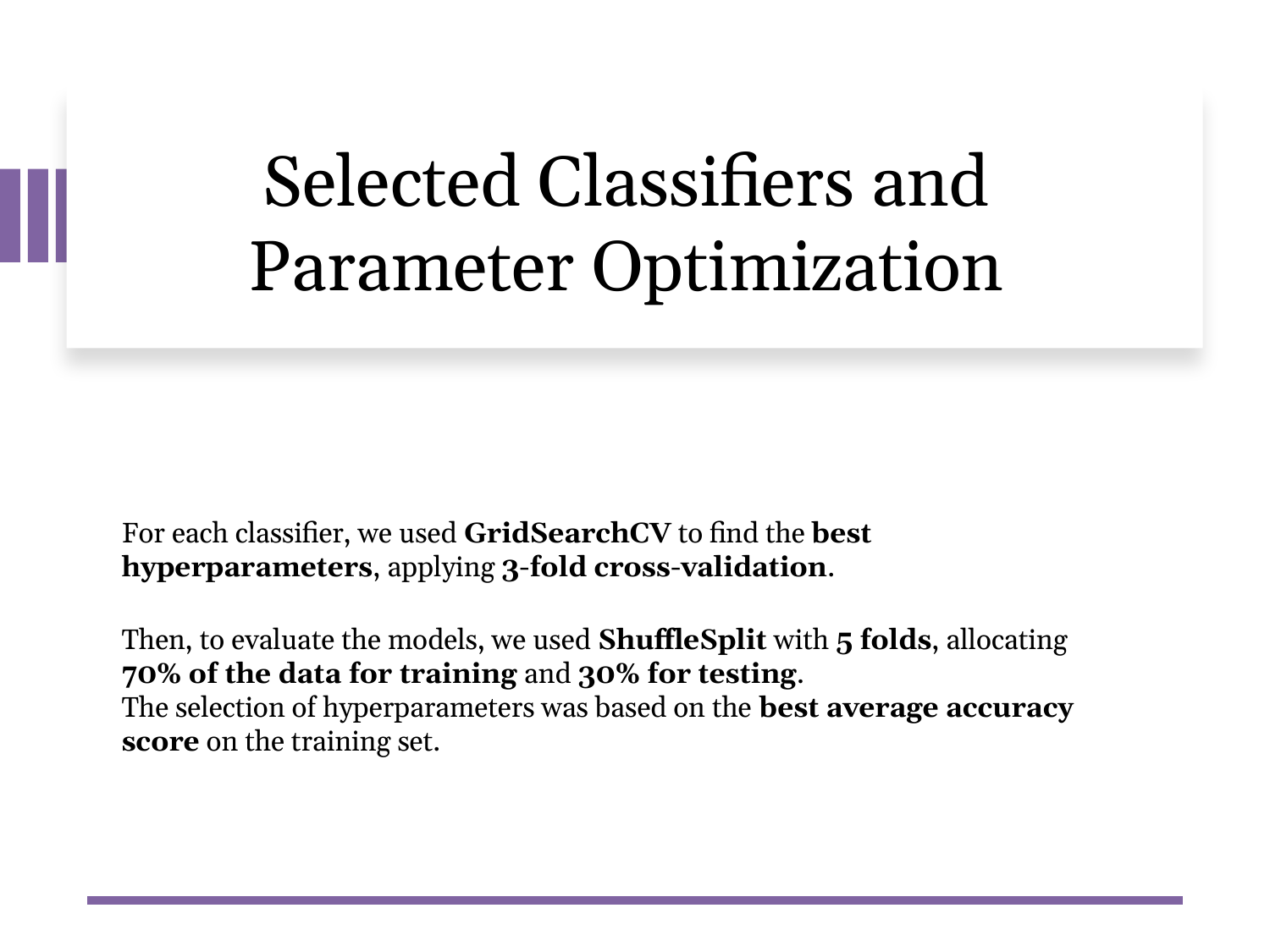

# Selected Classifiers and Parameter Optimization

For each classifier, we used GridSearchCV to find the best hyperparameters, applying 3-fold cross-validation.
Then, to evaluate the models, we used ShuffleSplit with 5 folds, allocating 70% of the data for training and 30% for testing.
The selection of hyperparameters was based on the best average accuracy score on the training set.